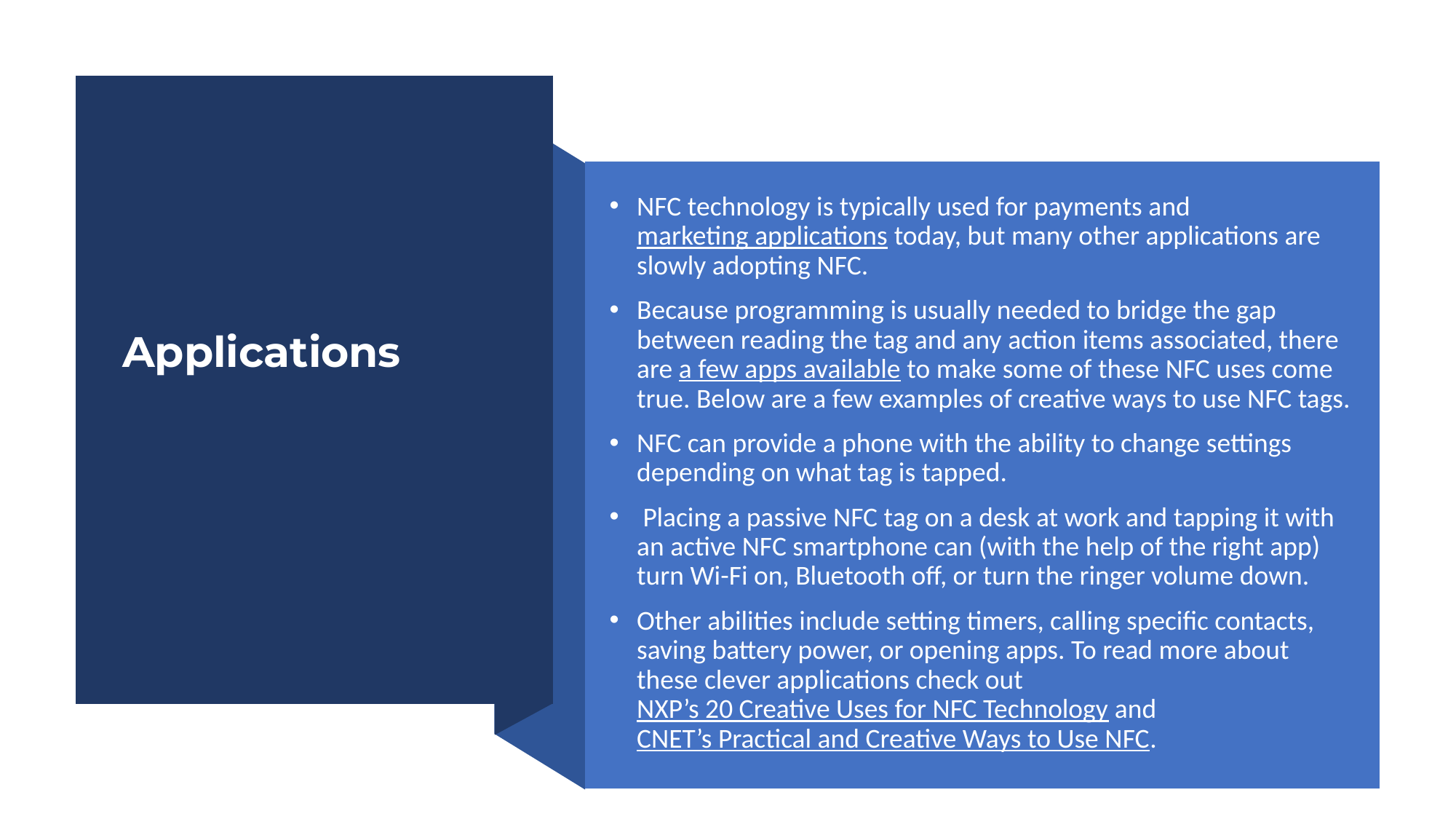

# Applications

NFC technology is typically used for payments and marketing applications today, but many other applications are slowly adopting NFC.
Because programming is usually needed to bridge the gap between reading the tag and any action items associated, there are a few apps available to make some of these NFC uses come true. Below are a few examples of creative ways to use NFC tags.
NFC can provide a phone with the ability to change settings depending on what tag is tapped.
 Placing a passive NFC tag on a desk at work and tapping it with an active NFC smartphone can (with the help of the right app) turn Wi-Fi on, Bluetooth off, or turn the ringer volume down.
Other abilities include setting timers, calling specific contacts, saving battery power, or opening apps. To read more about these clever applications check out NXP’s 20 Creative Uses for NFC Technology and CNET’s Practical and Creative Ways to Use NFC.